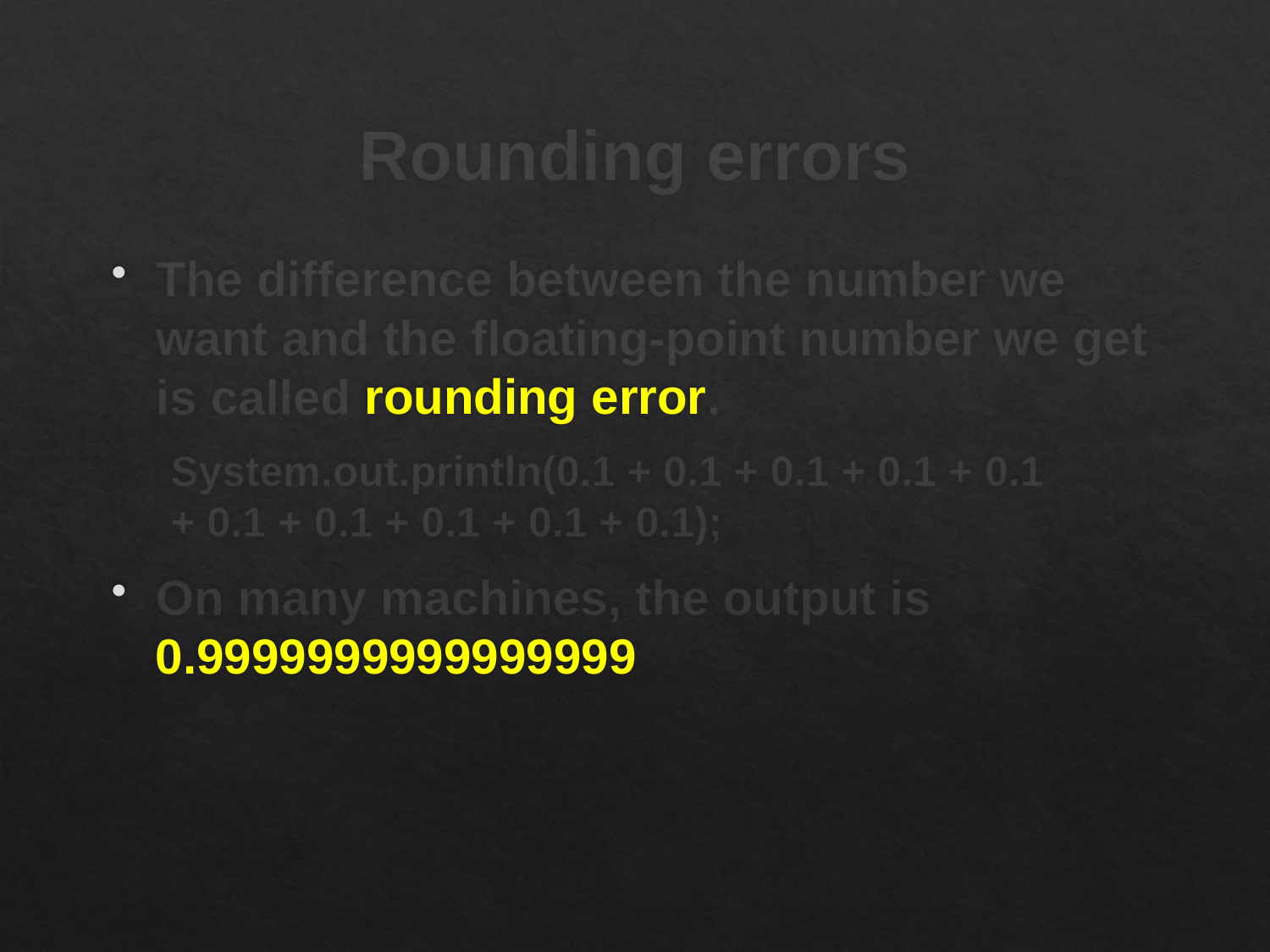

# Rounding errors
The difference between the number we want and the floating-point number we get is called rounding error.
System.out.println(0.1 + 0.1 + 0.1 + 0.1 + 0.1
+ 0.1 + 0.1 + 0.1 + 0.1 + 0.1);
On many machines, the output is 0.9999999999999999